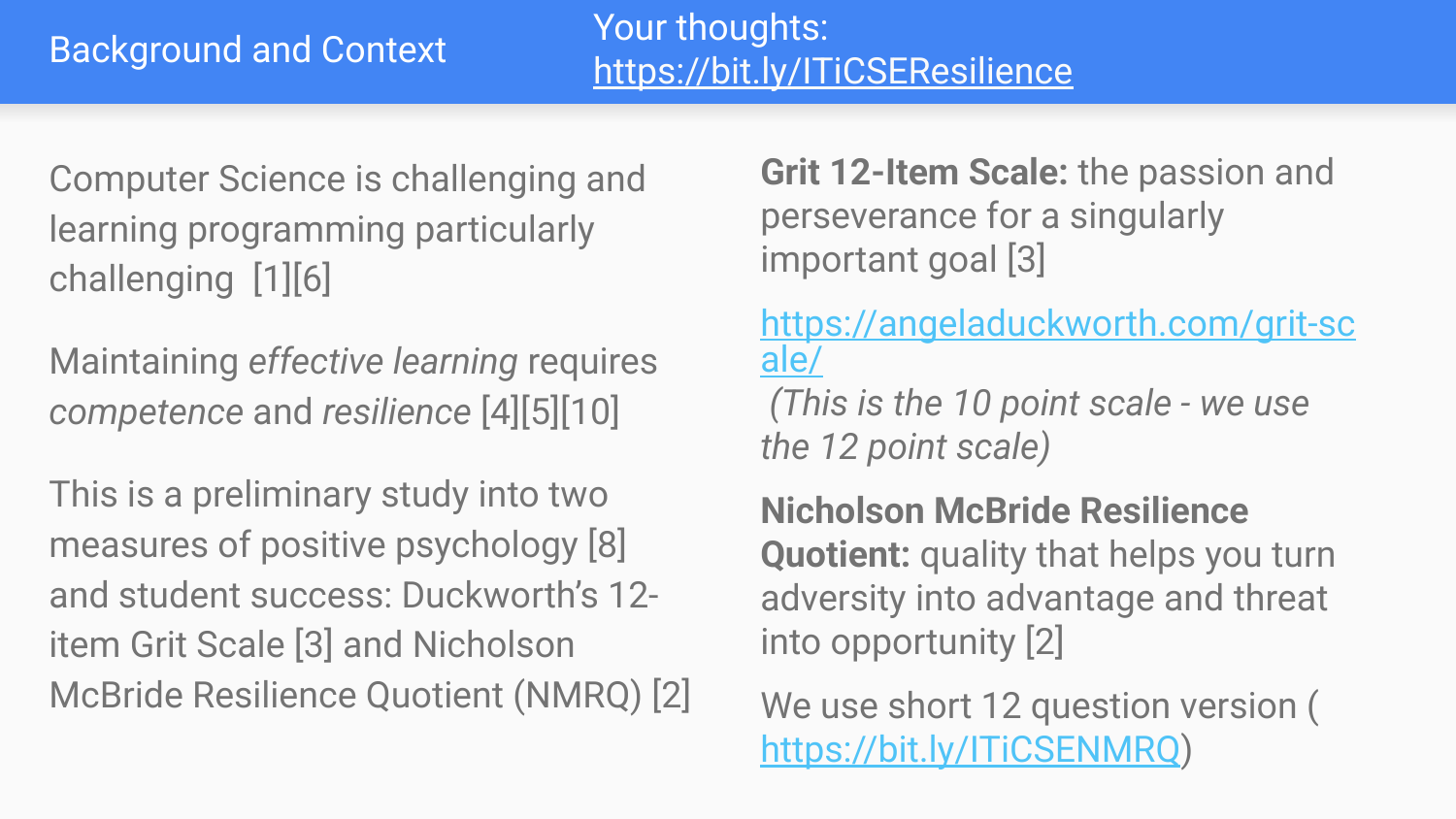

# Background and Context
Your thoughts:
https://bit.ly/ITiCSEResilience
Computer Science is challenging and learning programming particularly challenging  [1][6]
Maintaining effective learning requires competence and resilience [4][5][10]
This is a preliminary study into two measures of positive psychology [8]  and student success: Duckworth’s 12-item Grit Scale [3] and Nicholson McBride Resilience Quotient (NMRQ) [2]

Grit 12-Item Scale: the passion and perseverance for a singularly important goal [3]
https://angeladuckworth.com/grit-scale/ (This is the 10 point scale - we use the 12 point scale)
Nicholson McBride Resilience Quotient: quality that helps you turn adversity into advantage and threat into opportunity [2]
We use short 12 question version (https://bit.ly/ITiCSENMRQ)